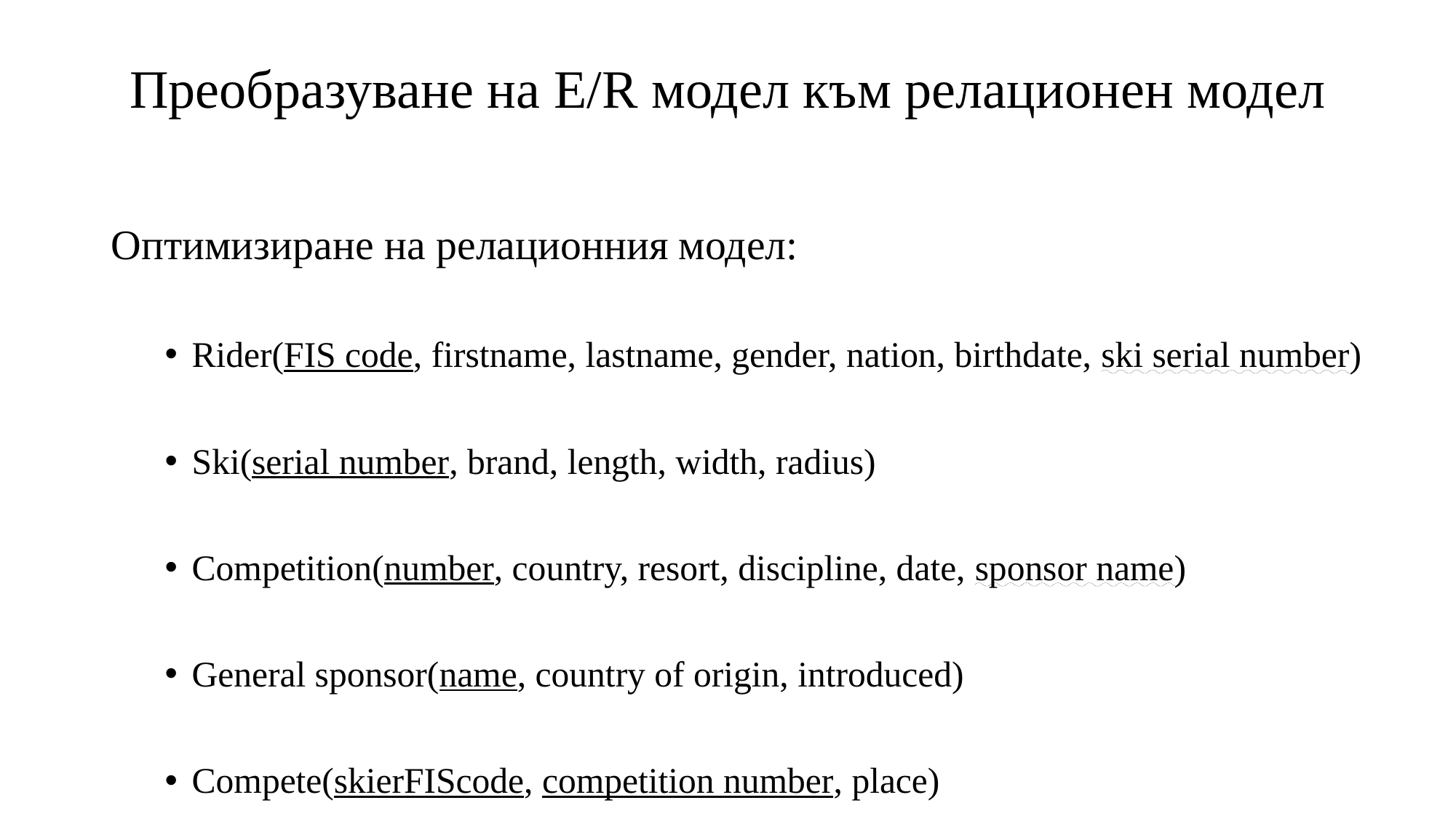

# Преобразуване на E/R модел към релационен модел
Оптимизиране на релационния модел:

Rider(FIS code, firstname, lastname, gender, nation, birthdate, ski serial number)

Ski(serial number, brand, length, width, radius)

Competition(number, country, resort, discipline, date, sponsor name)

General sponsor(name, country of origin, introduced)

Compete(skierFIScode, competition number, place)